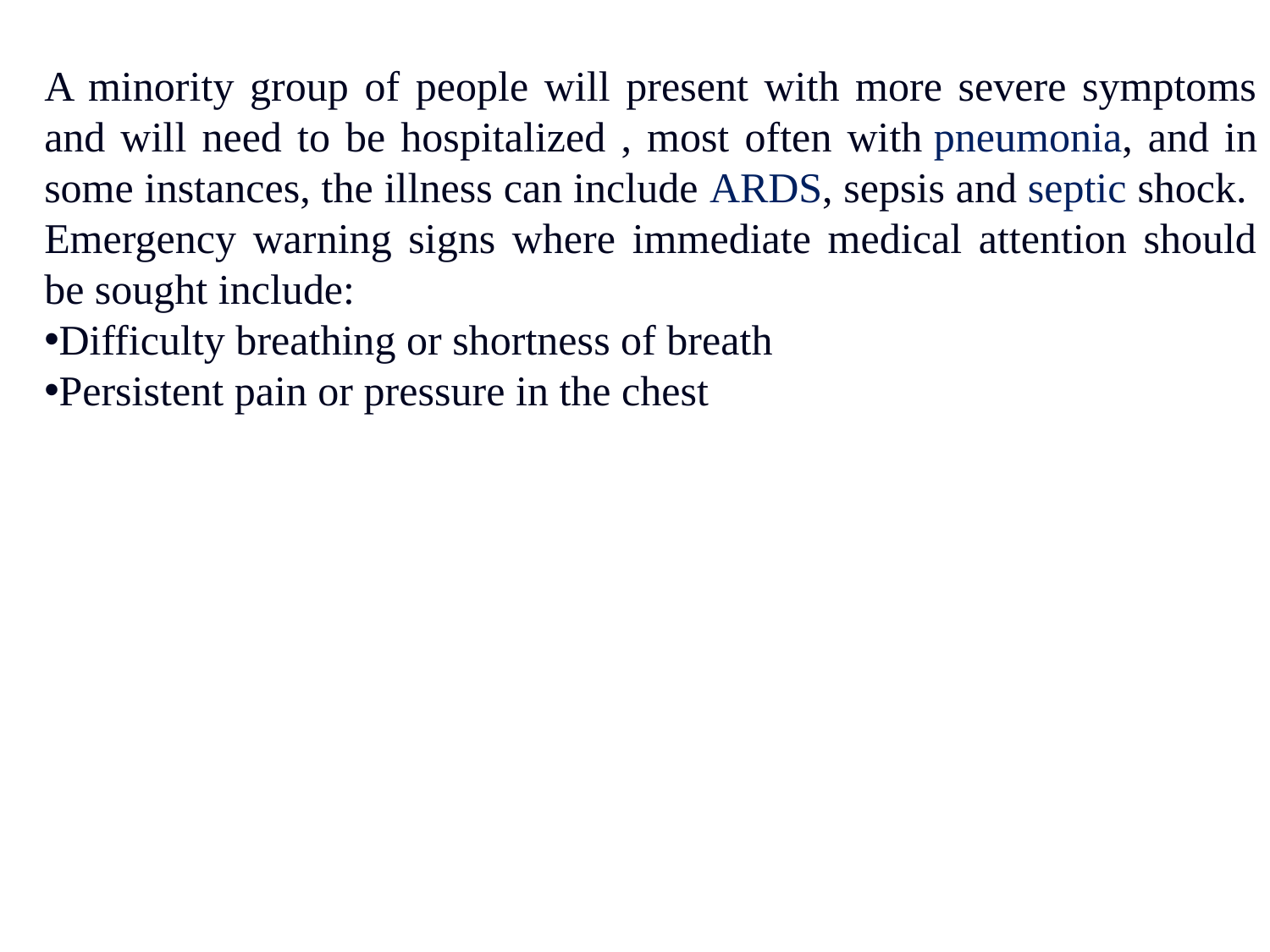

A minority group of people will present with more severe symptoms and will need to be hospitalized , most often with pneumonia, and in some instances, the illness can include ARDS, sepsis and septic shock.  Emergency warning signs where immediate medical attention should be sought include:
Difficulty breathing or shortness of breath
Persistent pain or pressure in the chest